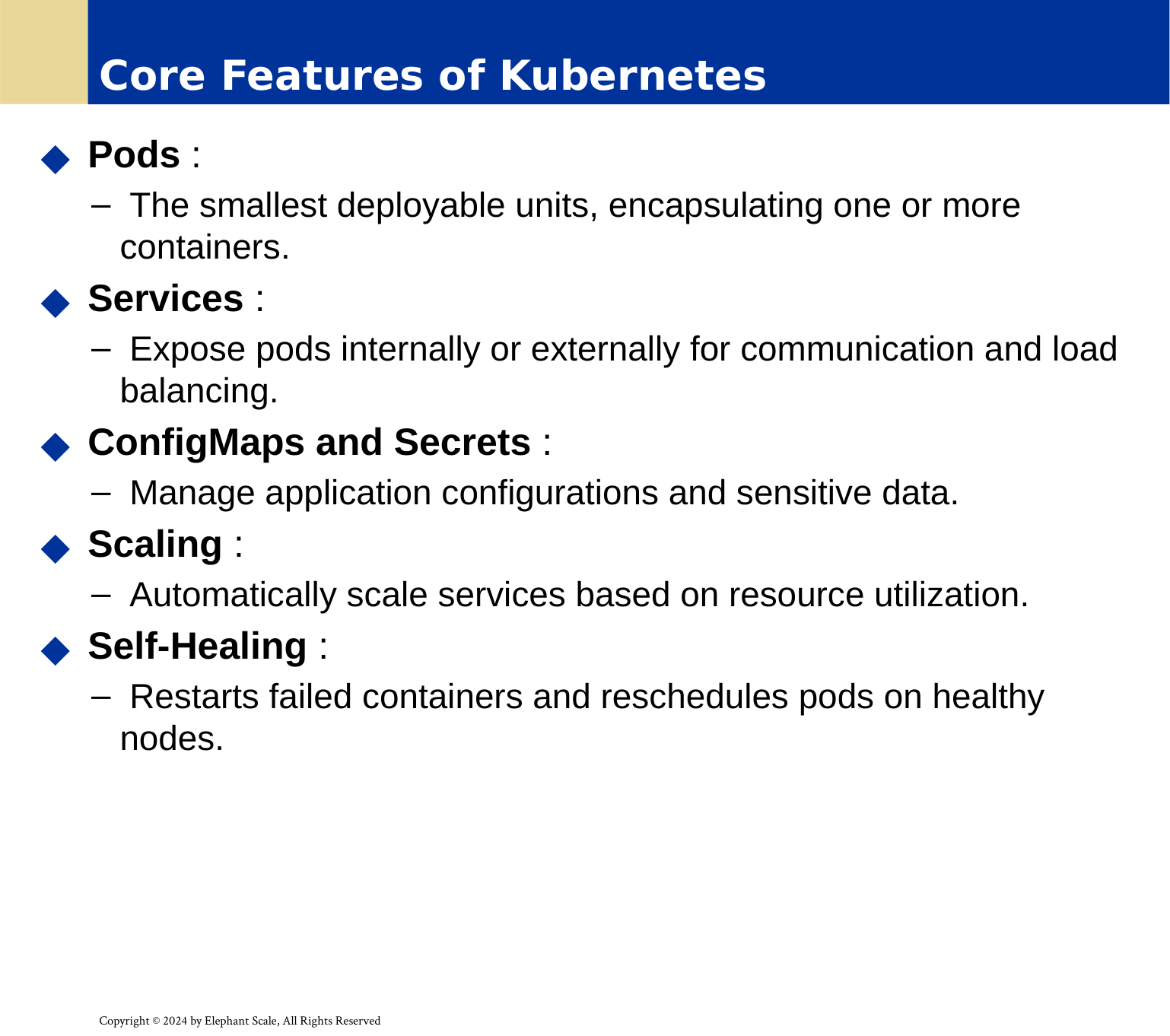

# Core Features of Kubernetes
 Pods :
 The smallest deployable units, encapsulating one or more containers.
 Services :
 Expose pods internally or externally for communication and load balancing.
 ConfigMaps and Secrets :
 Manage application configurations and sensitive data.
 Scaling :
 Automatically scale services based on resource utilization.
 Self-Healing :
 Restarts failed containers and reschedules pods on healthy nodes.
Copyright © 2024 by Elephant Scale, All Rights Reserved